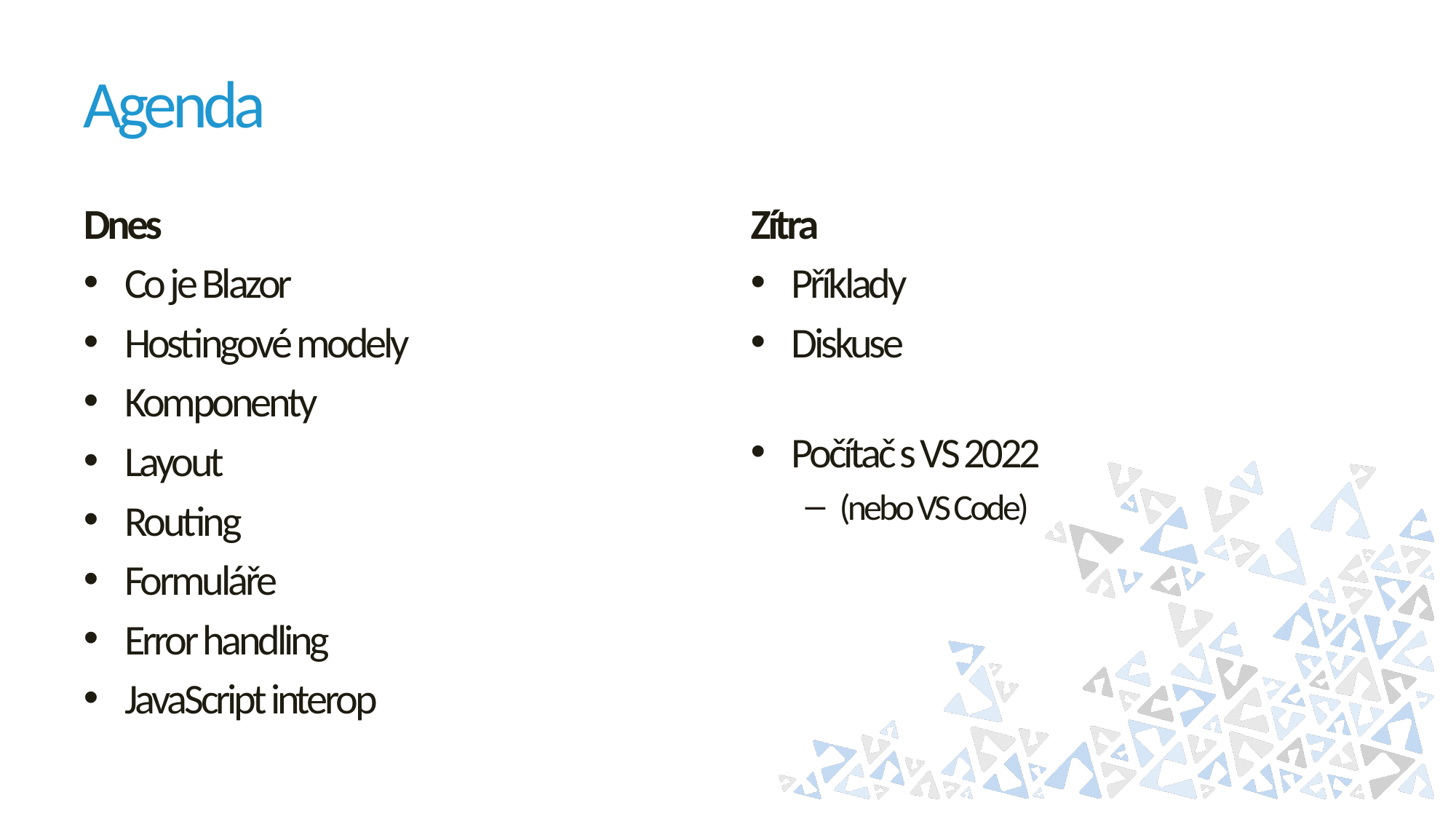

# Agenda
Dnes
Co je Blazor
Hostingové modely
Komponenty
Layout
Routing
Formuláře
Error handling
JavaScript interop
Zítra
Příklady
Diskuse
Počítač s VS 2022
(nebo VS Code)